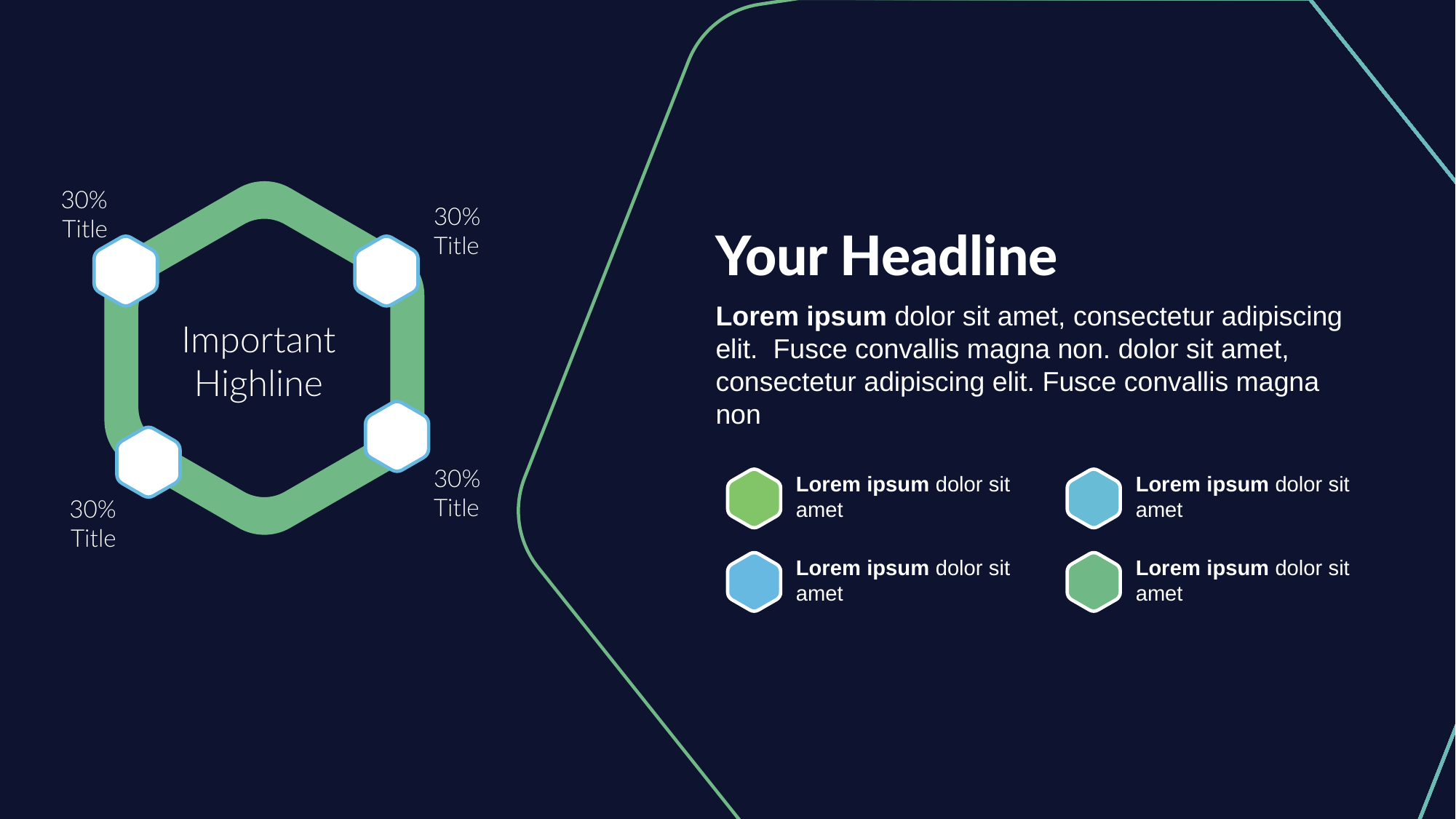

30%
Title

30%
Title
Your Headline

Lorem ipsum dolor sit amet, consectetur adipiscing elit.  Fusce convallis magna non. dolor sit amet, consectetur adipiscing elit. Fusce convallis magna non
Important Highline

30%
Title
Lorem ipsum dolor sit amet
Lorem ipsum dolor sit amet

30%
Title
Lorem ipsum dolor sit amet
Lorem ipsum dolor sit amet